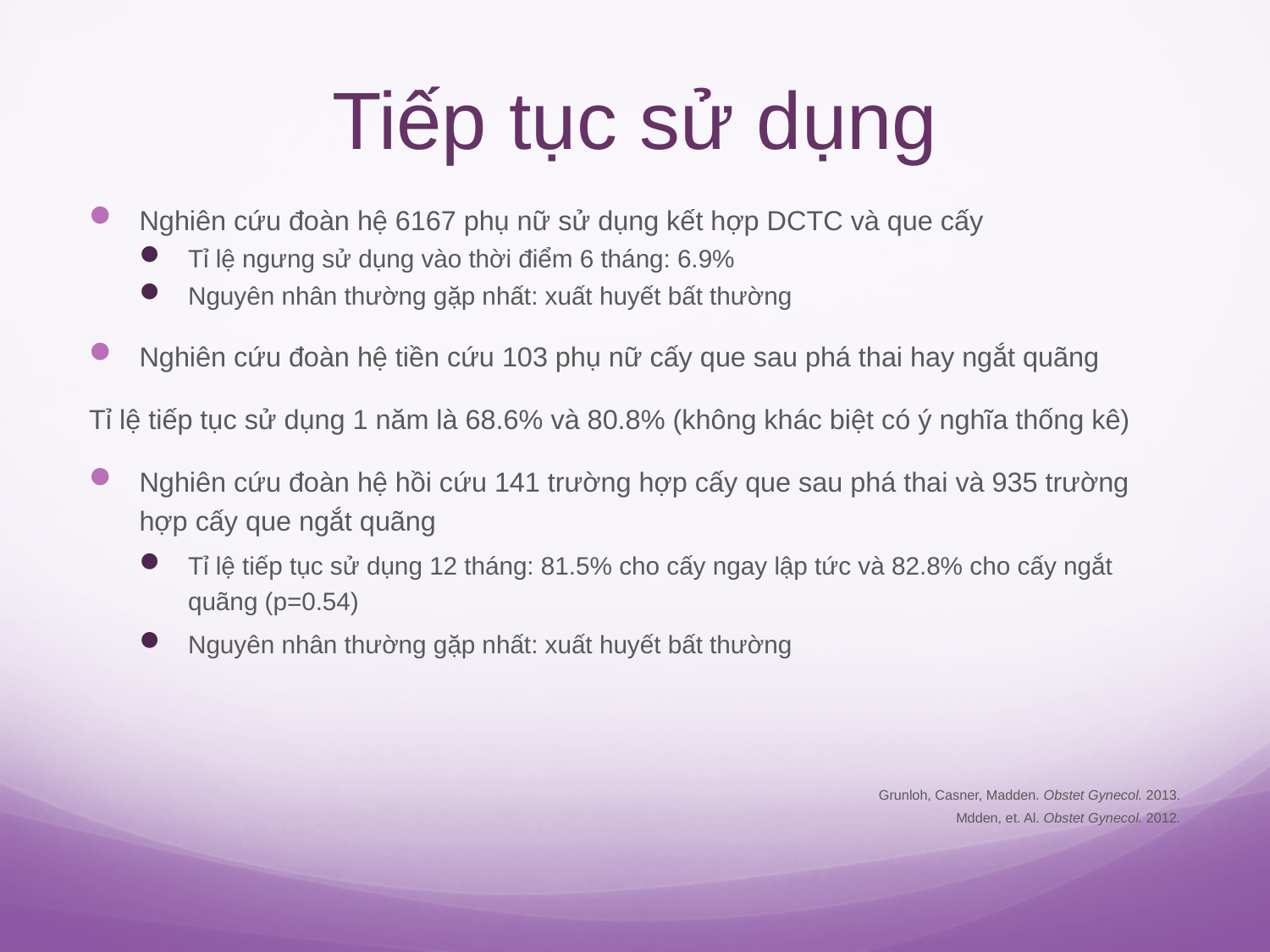

# Tiếp tục sử dụng
Nghiên cứu đoàn hệ 6167 phụ nữ sử dụng kết hợp DCTC và que cấy
Tỉ lệ ngưng sử dụng vào thời điểm 6 tháng: 6.9%
Nguyên nhân thường gặp nhất: xuất huyết bất thường
Nghiên cứu đoàn hệ tiền cứu 103 phụ nữ cấy que sau phá thai hay ngắt quãng
Tỉ lệ tiếp tục sử dụng 1 năm là 68.6% và 80.8% (không khác biệt có ý nghĩa thống kê)
Nghiên cứu đoàn hệ hồi cứu 141 trường hợp cấy que sau phá thai và 935 trường hợp cấy que ngắt quãng
Tỉ lệ tiếp tục sử dụng 12 tháng: 81.5% cho cấy ngay lập tức và 82.8% cho cấy ngắt quãng (p=0.54)
Nguyên nhân thường gặp nhất: xuất huyết bất thường

Grunloh, Casner, Madden. Obstet Gynecol. 2013.
Mdden, et. Al. Obstet Gynecol. 2012.